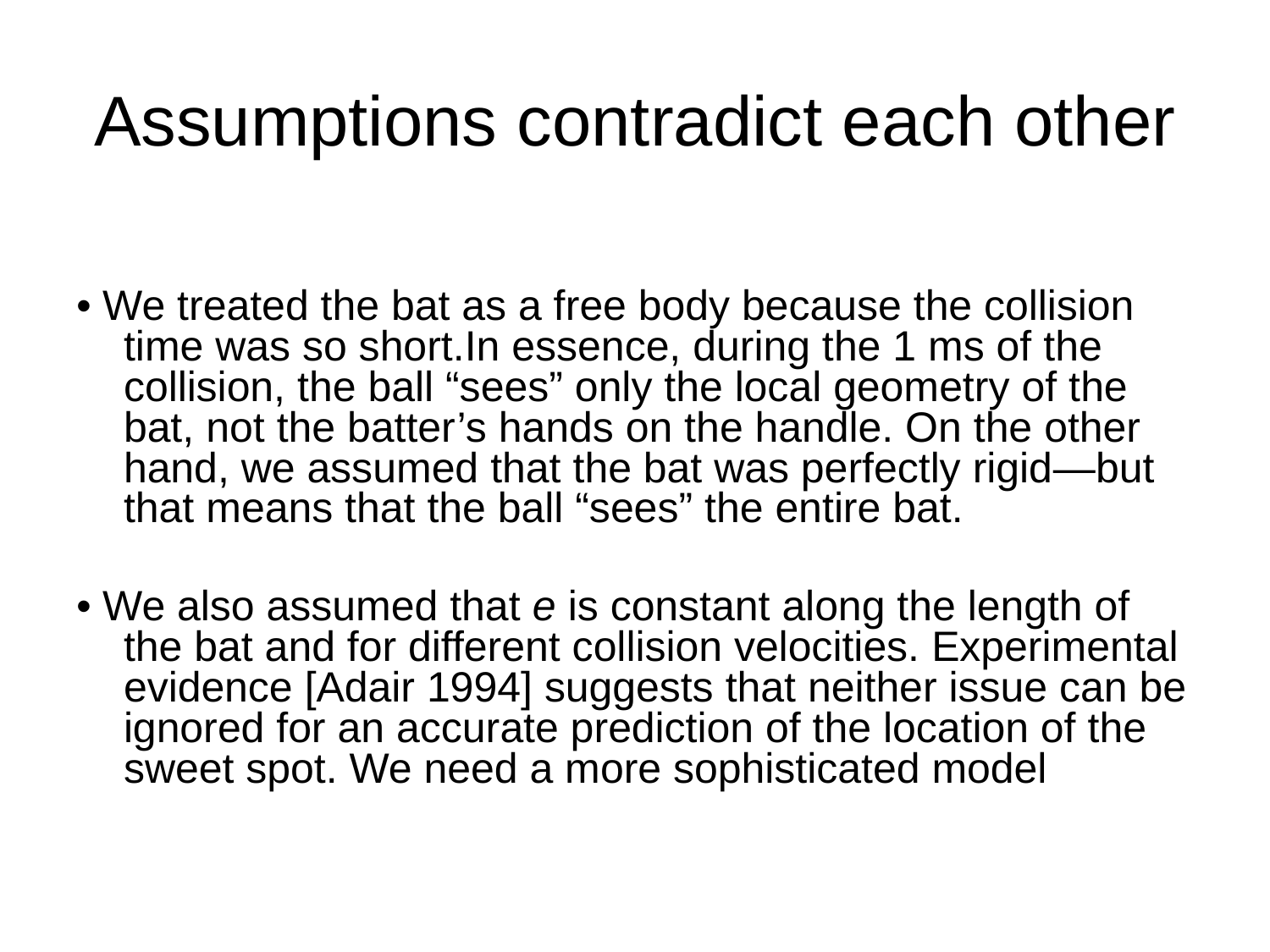

# Assumptions contradict each other

• We treated the bat as a free body because the collision time was so short.In essence, during the 1 ms of the collision, the ball “sees” only the local geometry of the bat, not the batter’s hands on the handle. On the other hand, we assumed that the bat was perfectly rigid—but that means that the ball “sees” the entire bat.

• We also assumed that e is constant along the length of the bat and for different collision velocities. Experimental evidence [Adair 1994] suggests that neither issue can be ignored for an accurate prediction of the location of the sweet spot. We need a more sophisticated model